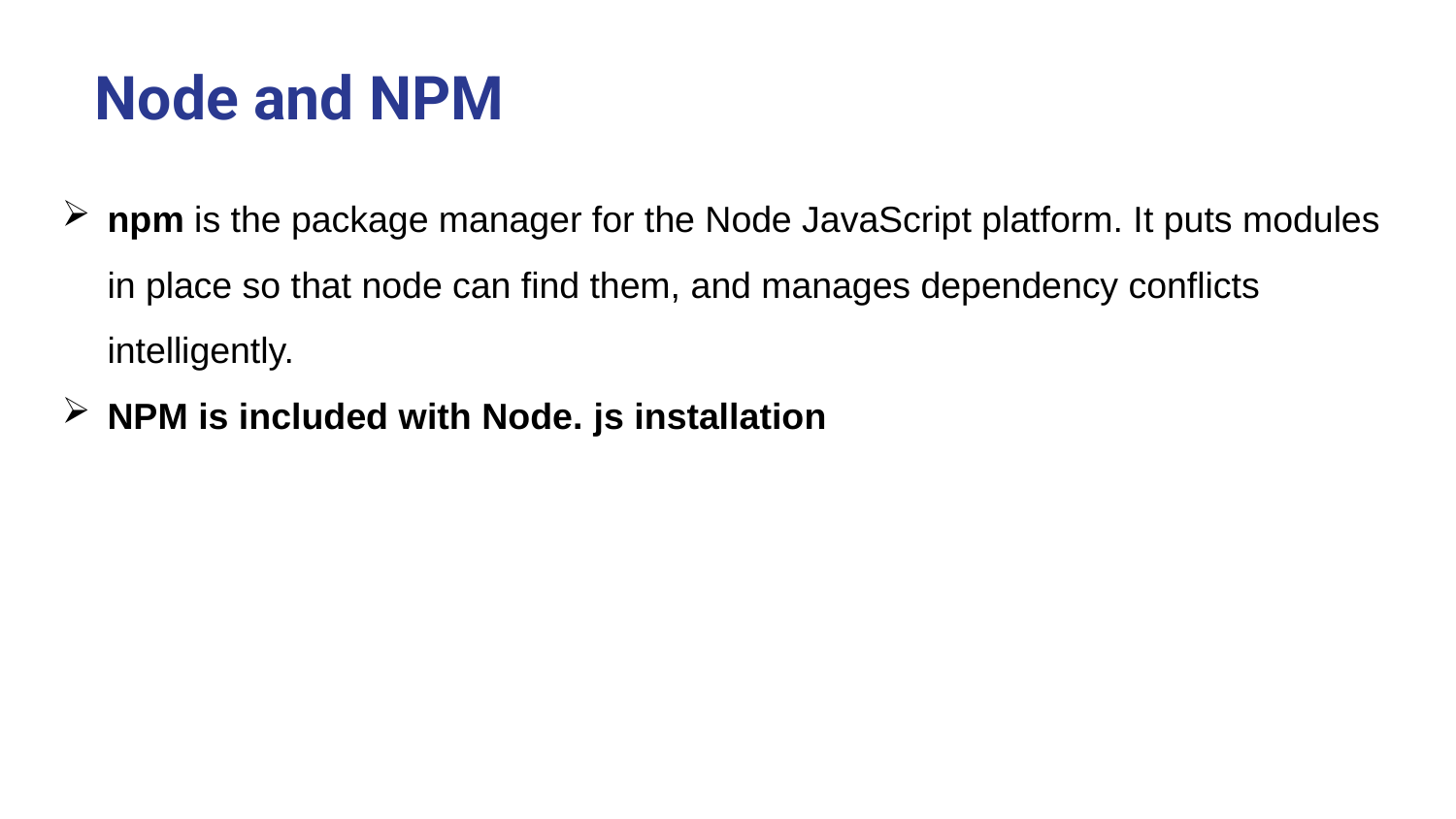

# Node and NPM
npm is the package manager for the Node JavaScript platform. It puts modules in place so that node can find them, and manages dependency conflicts intelligently.
NPM is included with Node. js installation